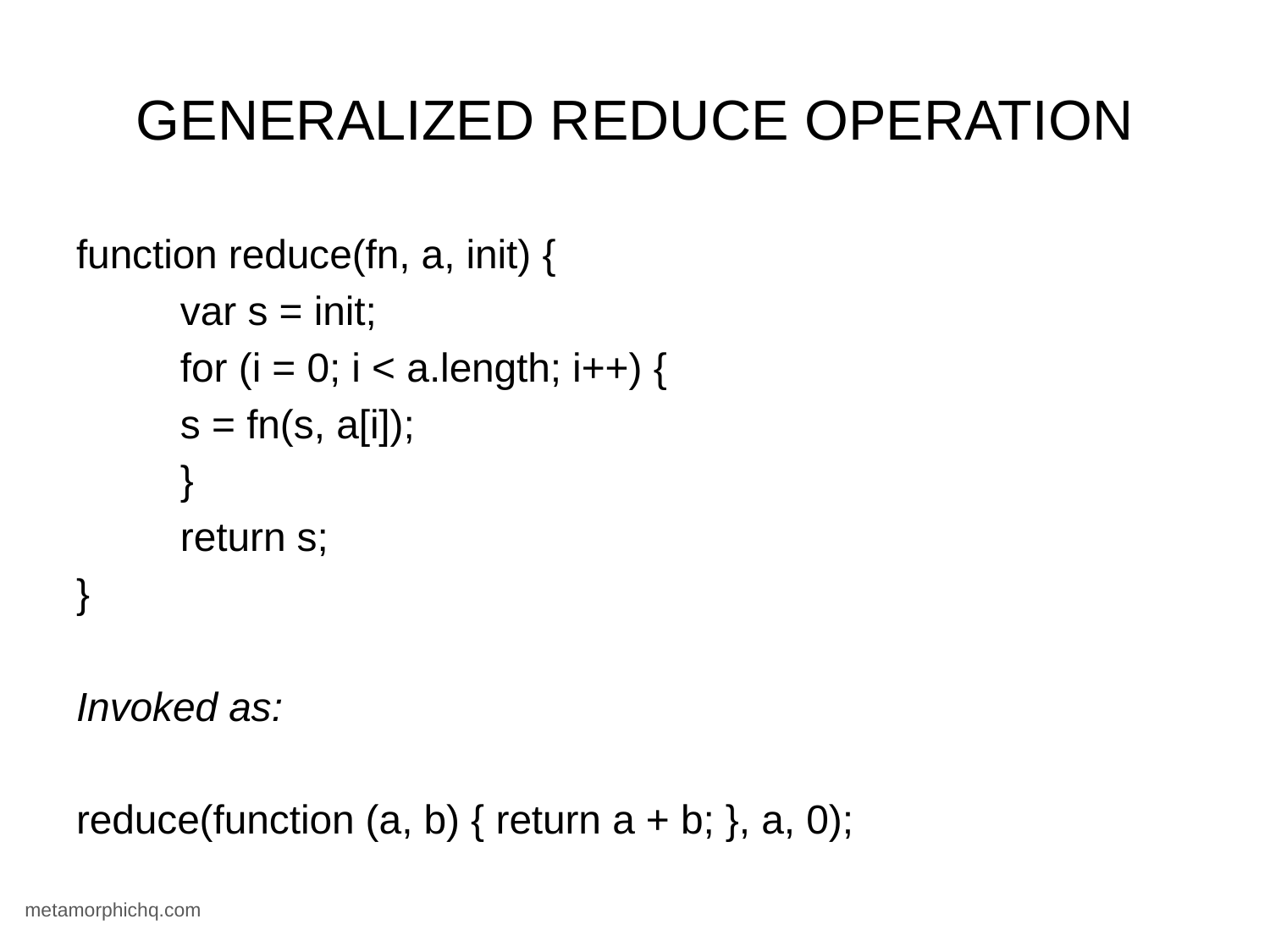

# Generalized Reduce Operation
function reduce(fn, a, init) {
	var s = init;
	for (i = 0; i < a.length; i++) {
		s = fn(s, a[i]);
	}
	return s;
}

Invoked as:

reduce(function (a, b) { return a + b; }, a, 0);
metamorphichq.com